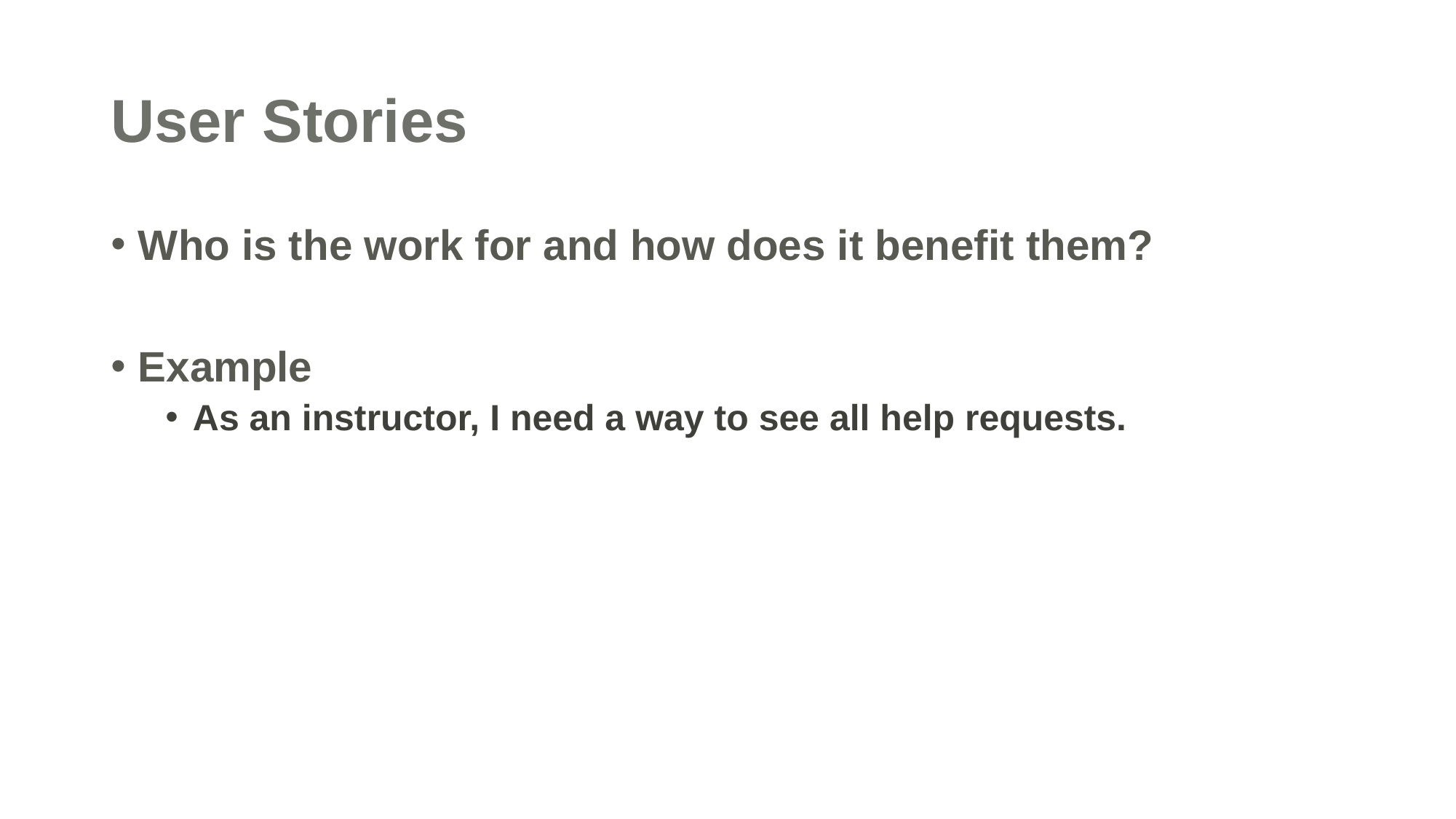

# User Stories
Who is the work for and how does it benefit them?

Example
As an instructor, I need a way to see all help requests.